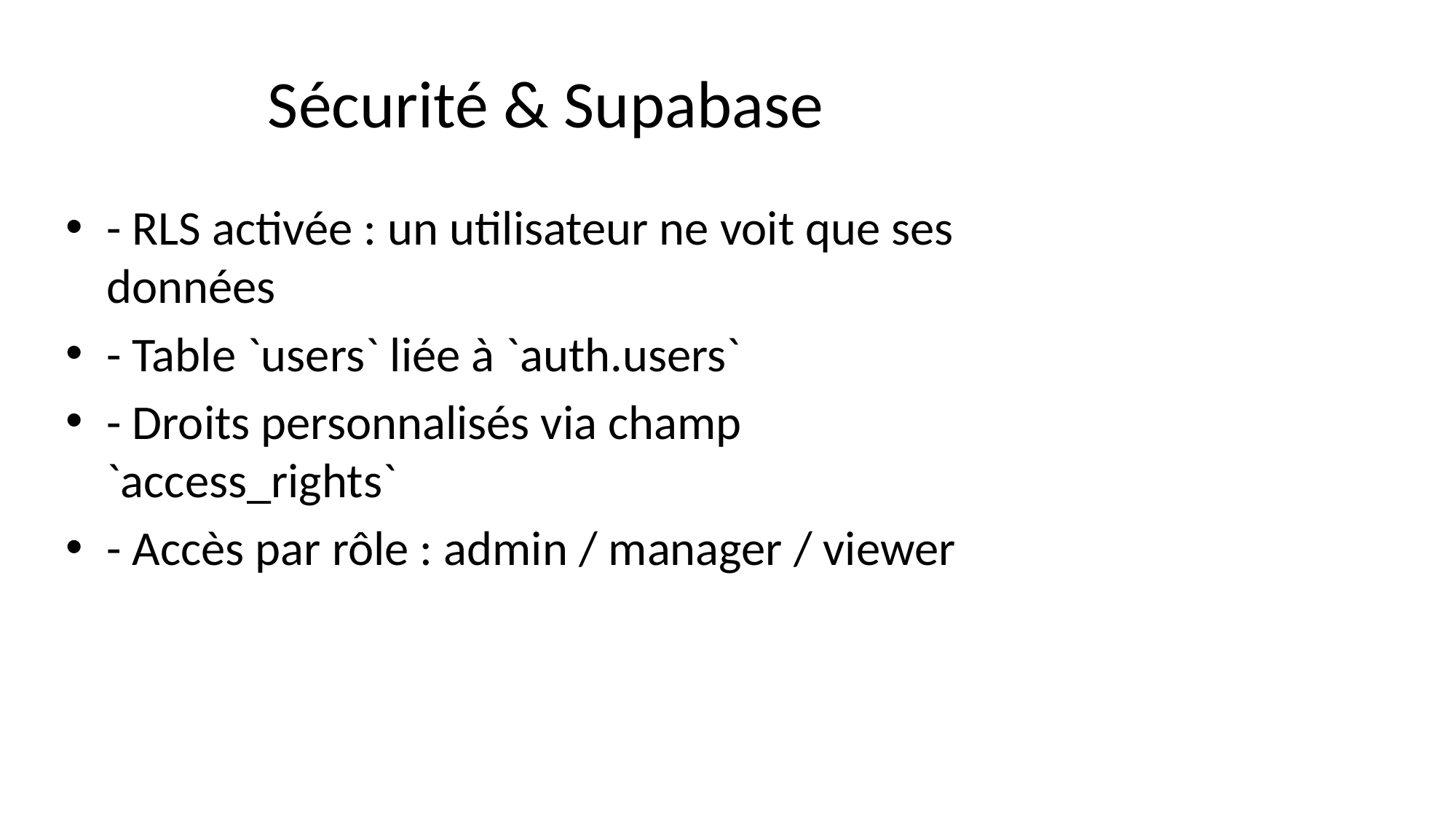

# Sécurité & Supabase
- RLS activée : un utilisateur ne voit que ses données
- Table `users` liée à `auth.users`
- Droits personnalisés via champ `access_rights`
- Accès par rôle : admin / manager / viewer